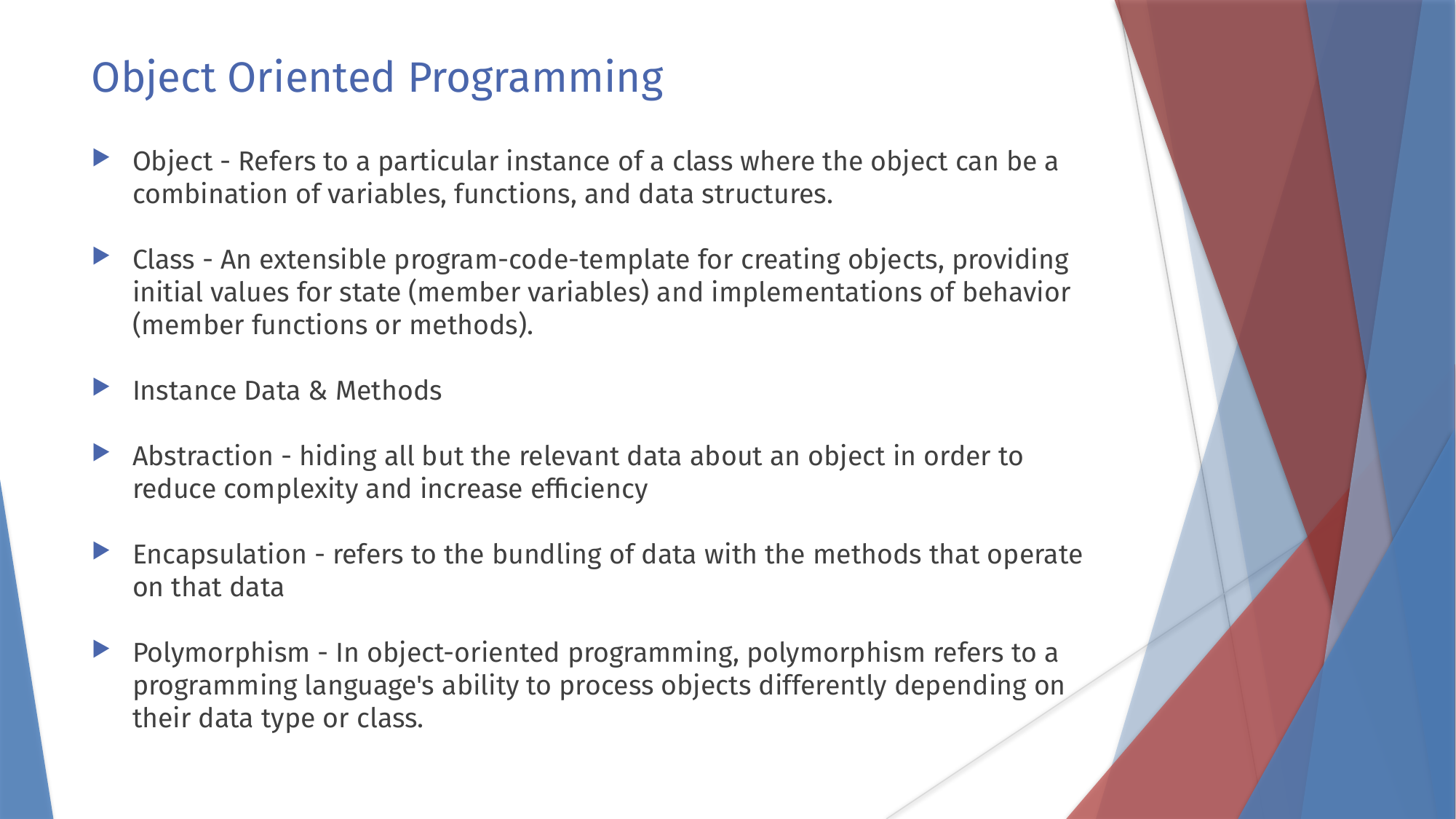

Object Oriented Programming
Object - Refers to a particular instance of a class where the object can be a combination of variables, functions, and data structures.

Class - An extensible program-code-template for creating objects, providing initial values for state (member variables) and implementations of behavior (member functions or methods).

Instance Data & Methods

Abstraction - hiding all but the relevant data about an object in order to reduce complexity and increase efficiency

Encapsulation - refers to the bundling of data with the methods that operate on that data

Polymorphism - In object-oriented programming, polymorphism refers to a programming language's ability to process objects differently depending on their data type or class.